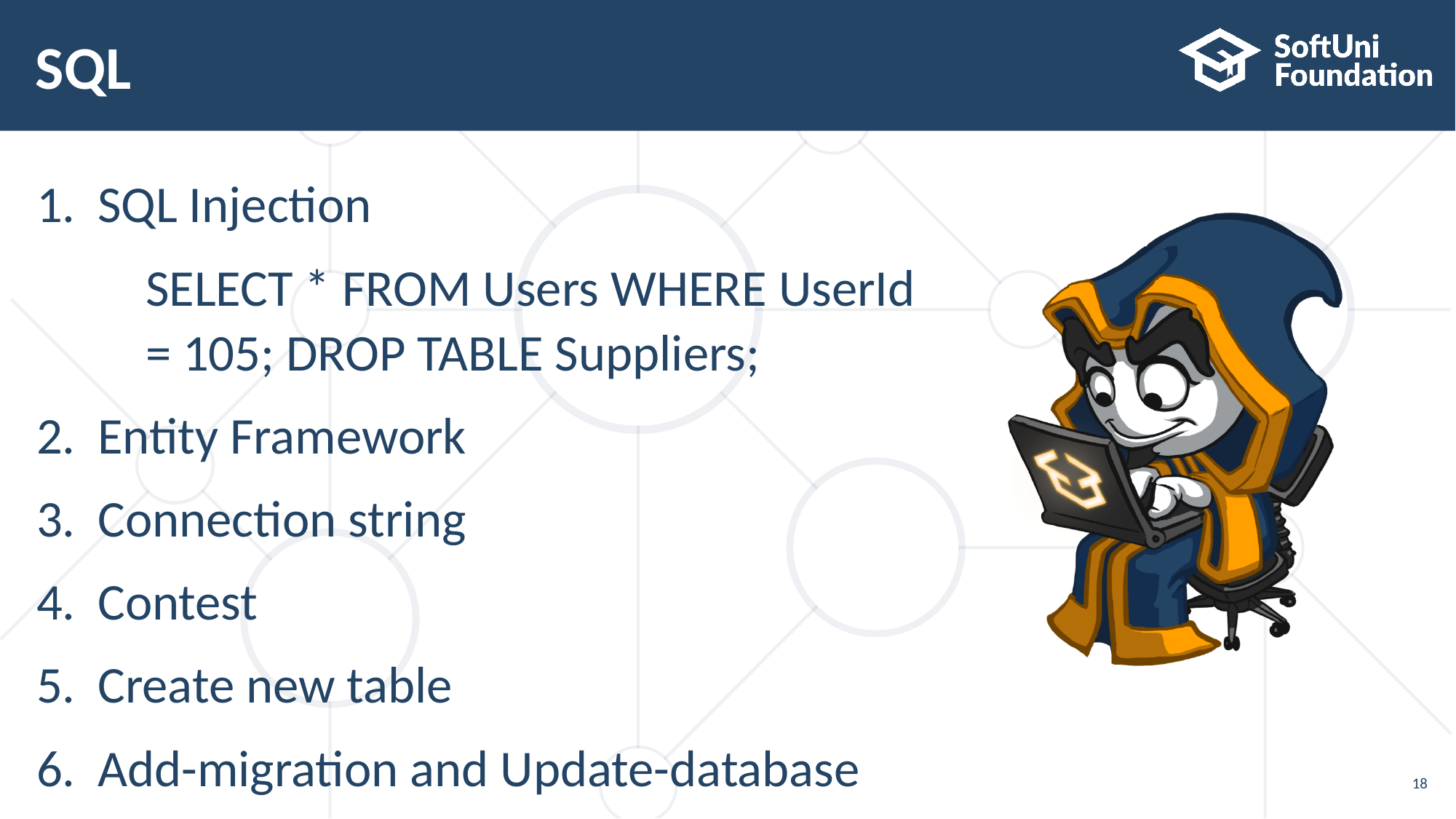

# SQL
SQL Injection
	SELECT * FROM Users WHERE UserId 	= 105; DROP TABLE Suppliers;
Entity Framework
Connection string
Contest
Create new table
Add-migration and Update-database
18